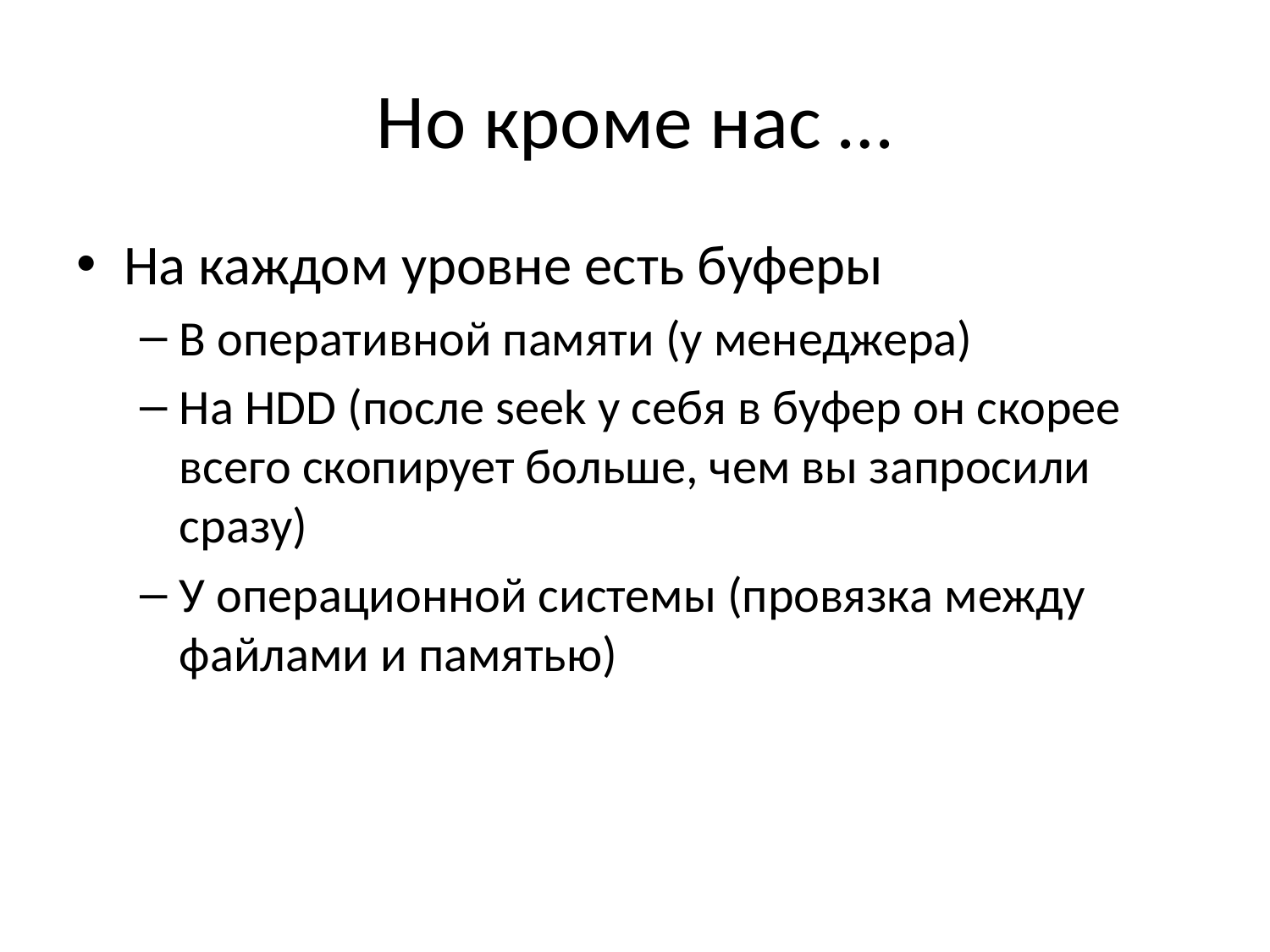

# Но кроме нас …
На каждом уровне есть буферы
В оперативной памяти (у менеджера)
На HDD (после seek у себя в буфер он скорее всего скопирует больше, чем вы запросили сразу)
У операционной системы (провязка между файлами и памятью)